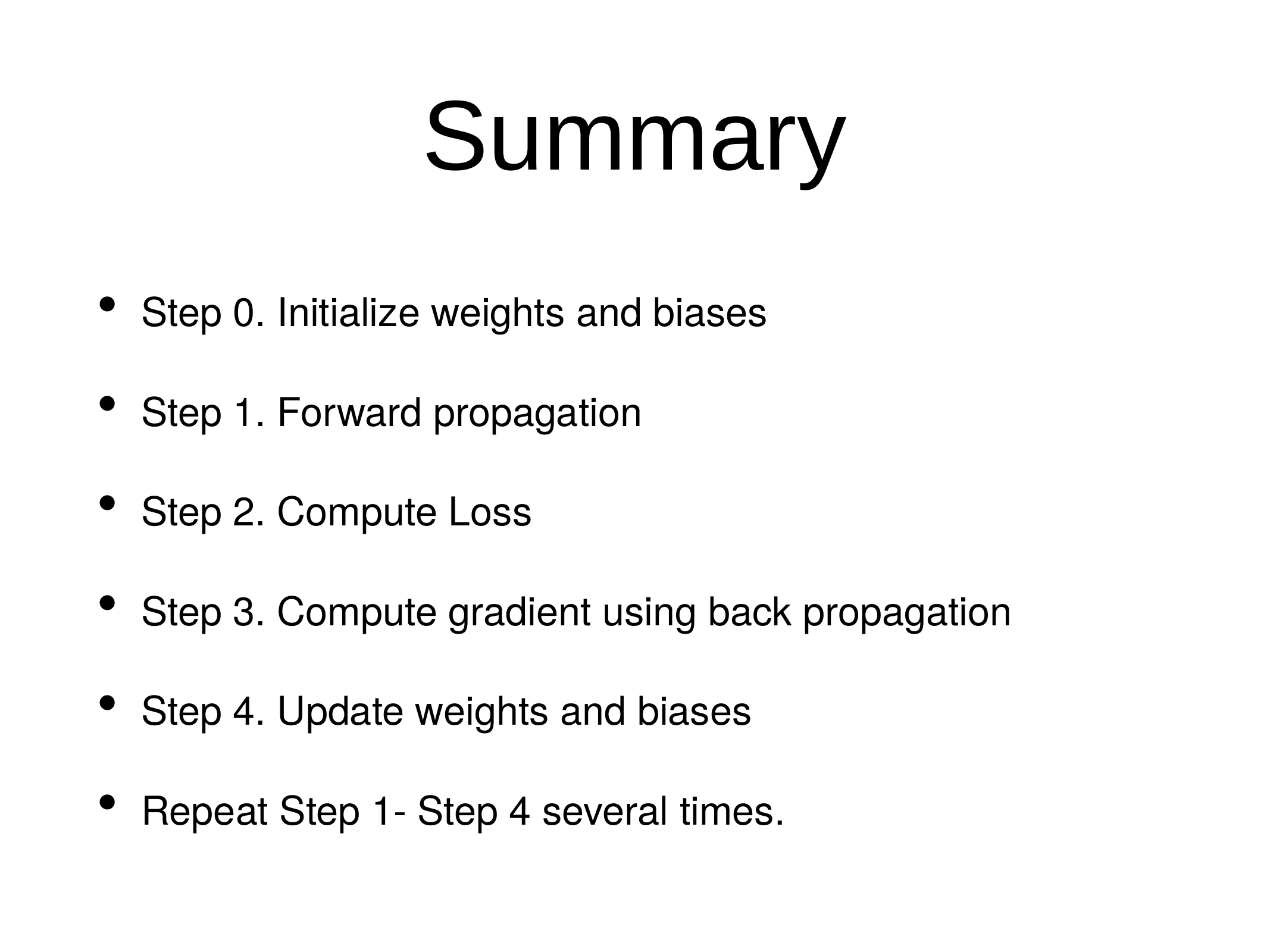

# Summary
Step 0. Initialize weights and biases
Step 1. Forward propagation
Step 2. Compute Loss
Step 3. Compute gradient using back propagation
Step 4. Update weights and biases
Repeat Step 1- Step 4 several times.